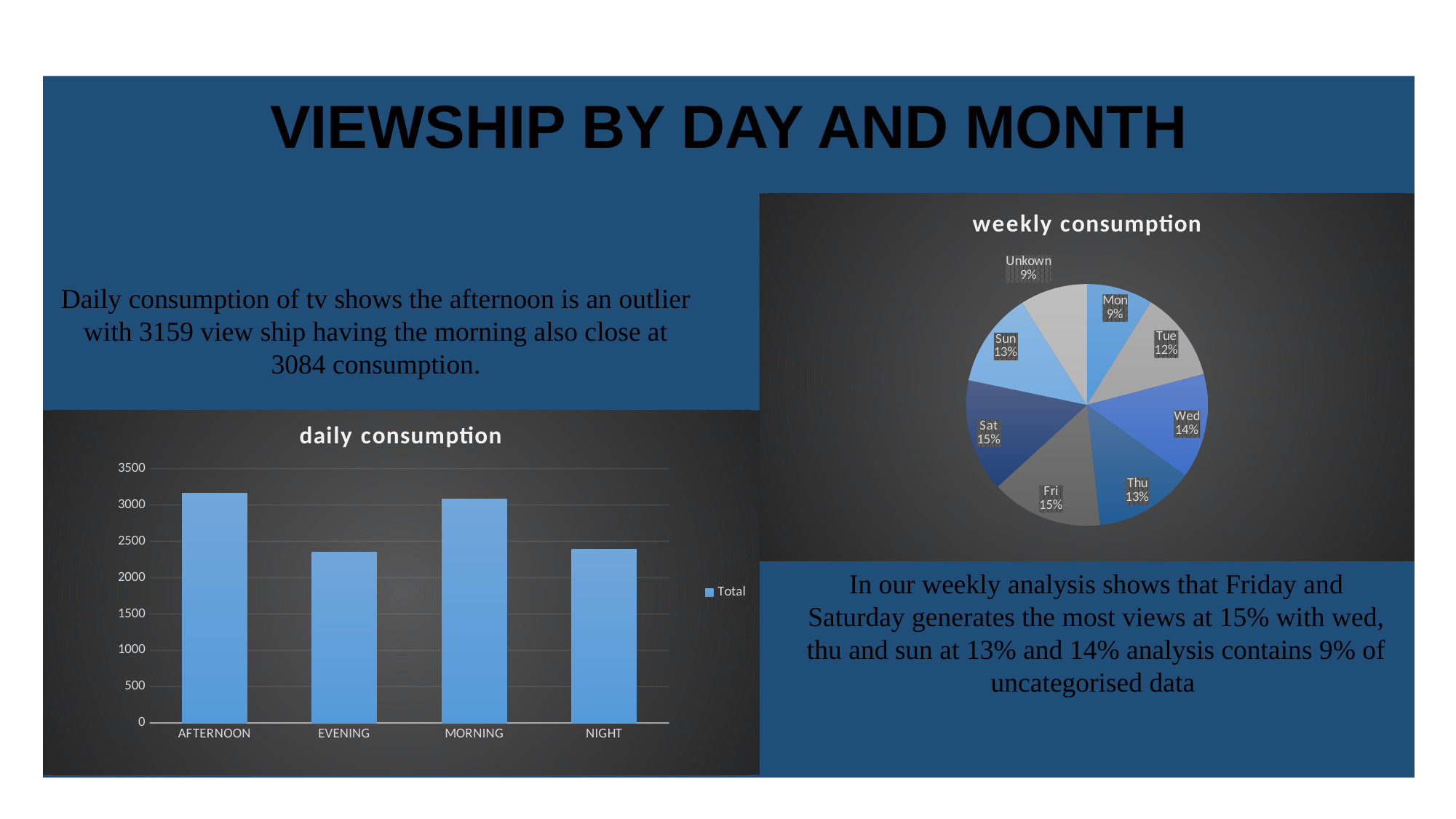

VIEWSHIP BY DAY AND MONTH

### Chart: weekly consumption

| Category | Total |
|---|---|
| Mon | 973.0 |
| Tue | 1321.0 |
| Wed | 1539.0 |
| Thu | 1470.0 |
| Fri | 1640.0 |
| Sat | 1655.0 |
| Sun | 1397.0 |
| Unkown | 989.0 |
Daily consumption of tv shows the afternoon is an outlier with 3159 view ship having the morning also close at 3084 consumption.

### Chart: daily consumption

| Category | Total |
|---|---|
| AFTERNOON | 3159.0 |
| EVENING | 2350.0 |
| MORNING | 3084.0 |
| NIGHT | 2391.0 |
In our weekly analysis shows that Friday and Saturday generates the most views at 15% with wed, thu and sun at 13% and 14% analysis contains 9% of uncategorised data